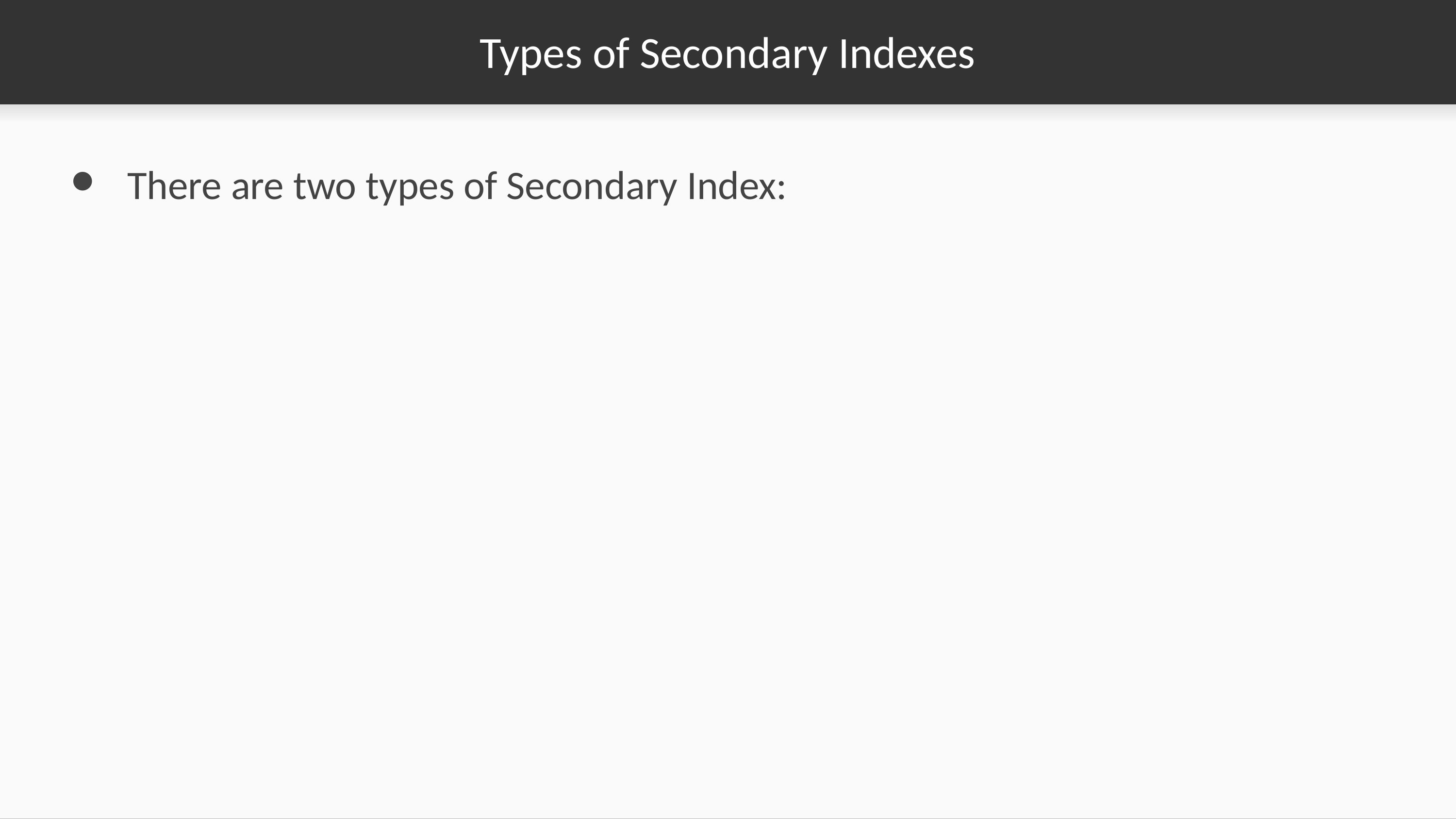

# Types of Secondary Indexes
There are two types of Secondary Index: